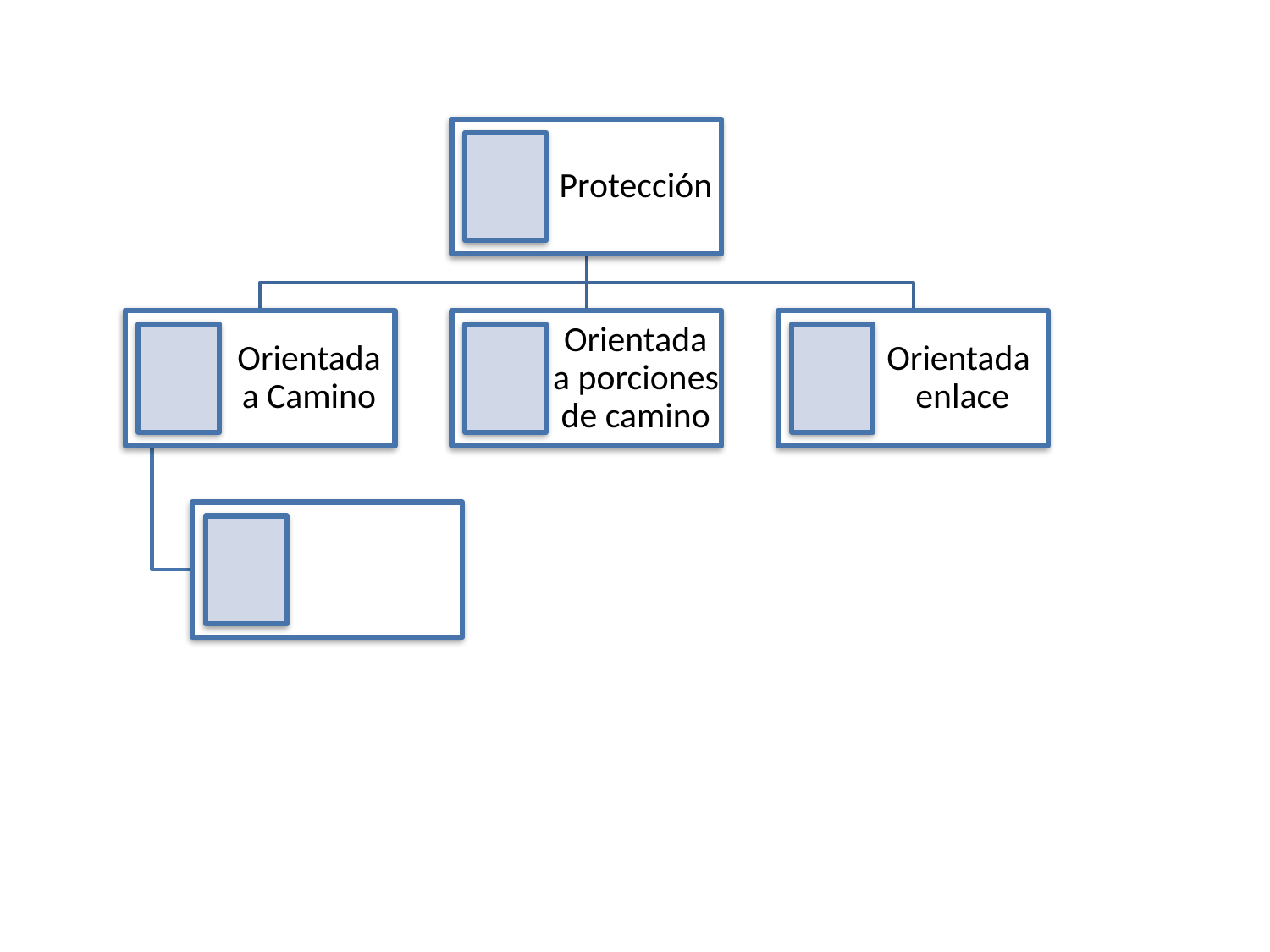

Protección
Orientada a Camino

Orientada a porciones de camino
Orientada  enlace